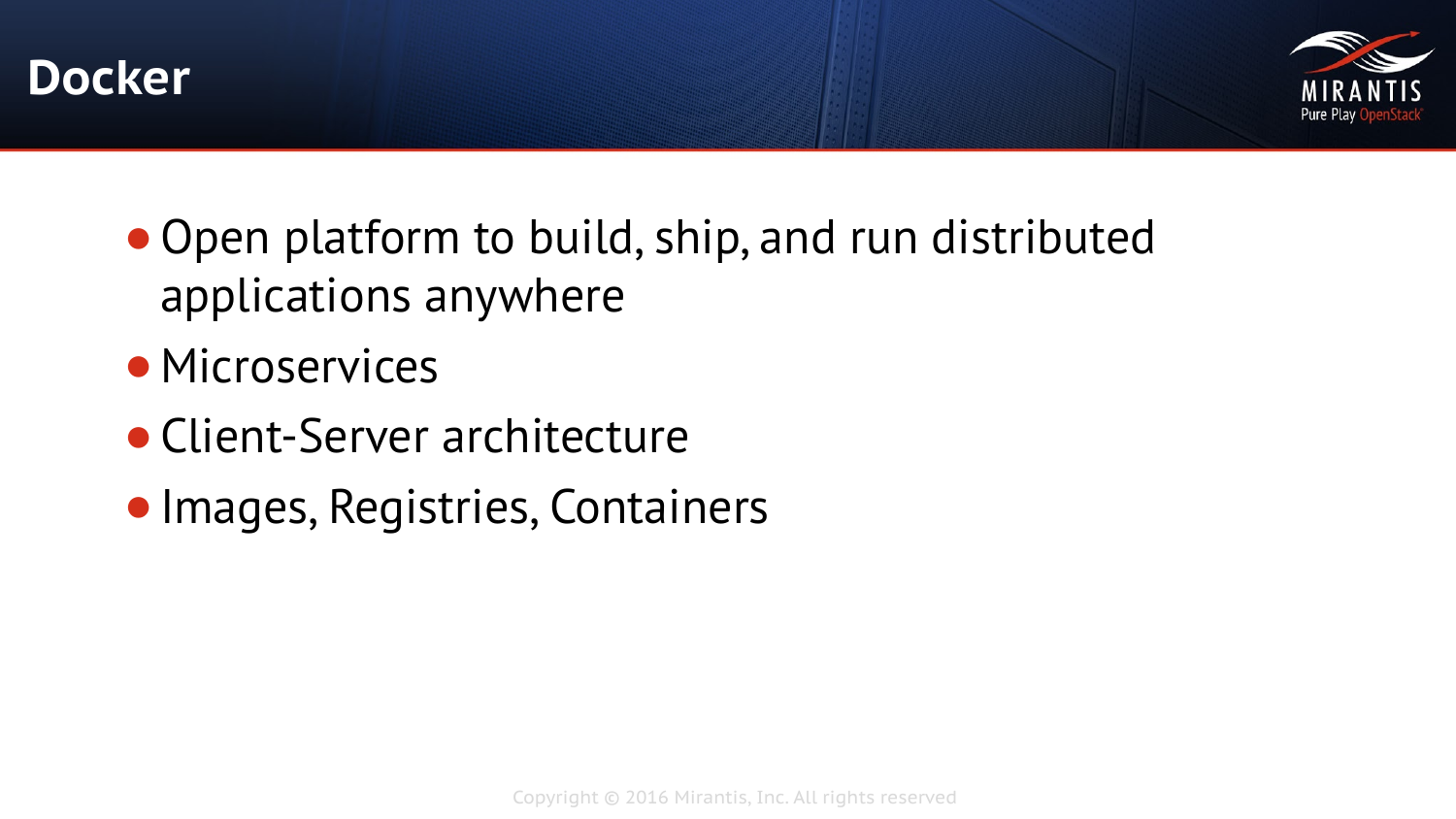

# Docker
Open platform to build, ship, and run distributed applications anywhere
Microservices
Client-Server architecture
Images, Registries, Containers